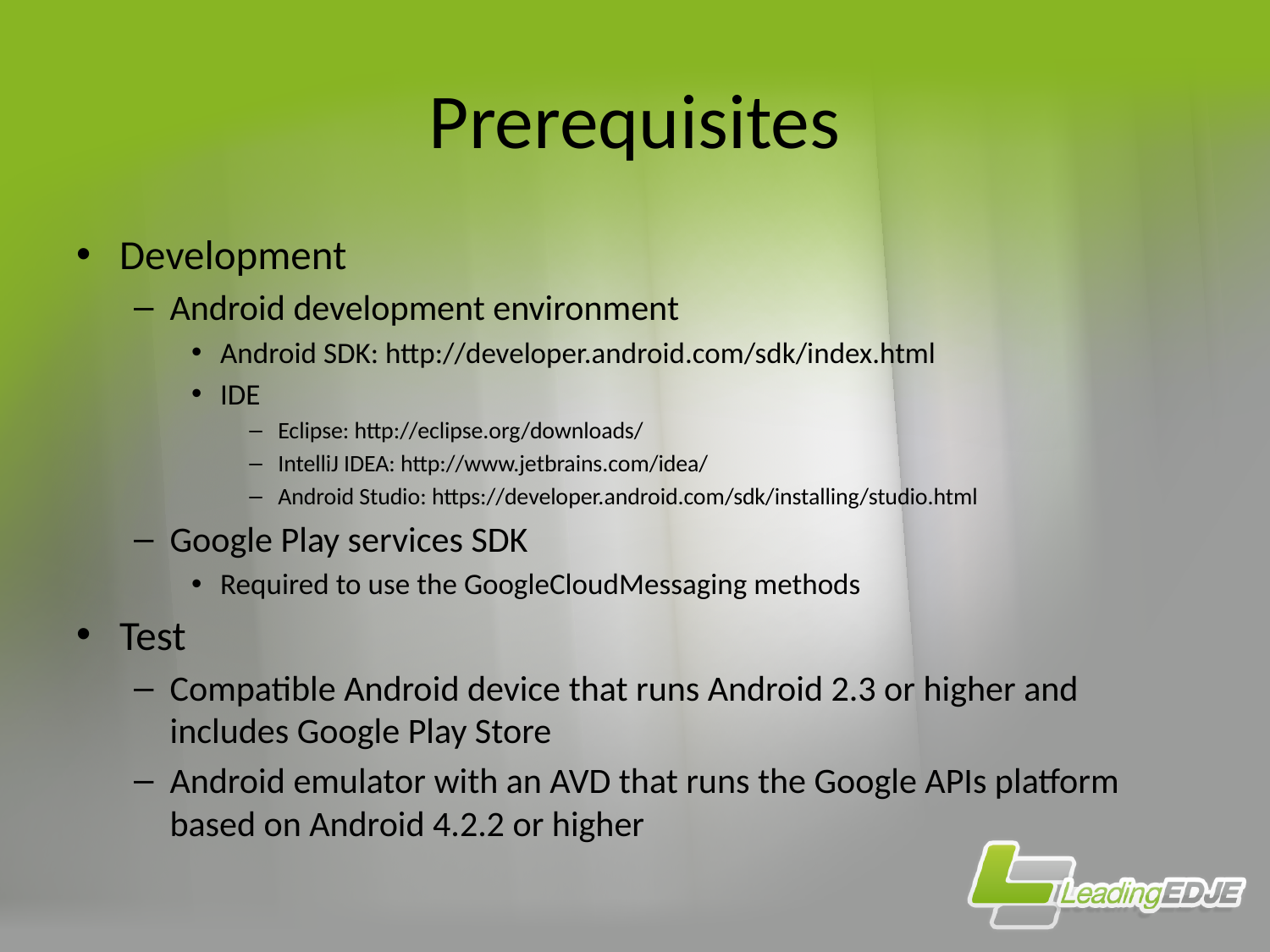

# Prerequisites
Development
Android development environment
Android SDK: http://developer.android.com/sdk/index.html
IDE
Eclipse: http://eclipse.org/downloads/
IntelliJ IDEA: http://www.jetbrains.com/idea/
Android Studio: https://developer.android.com/sdk/installing/studio.html
Google Play services SDK
Required to use the GoogleCloudMessaging methods
Test
Compatible Android device that runs Android 2.3 or higher and includes Google Play Store
Android emulator with an AVD that runs the Google APIs platform based on Android 4.2.2 or higher